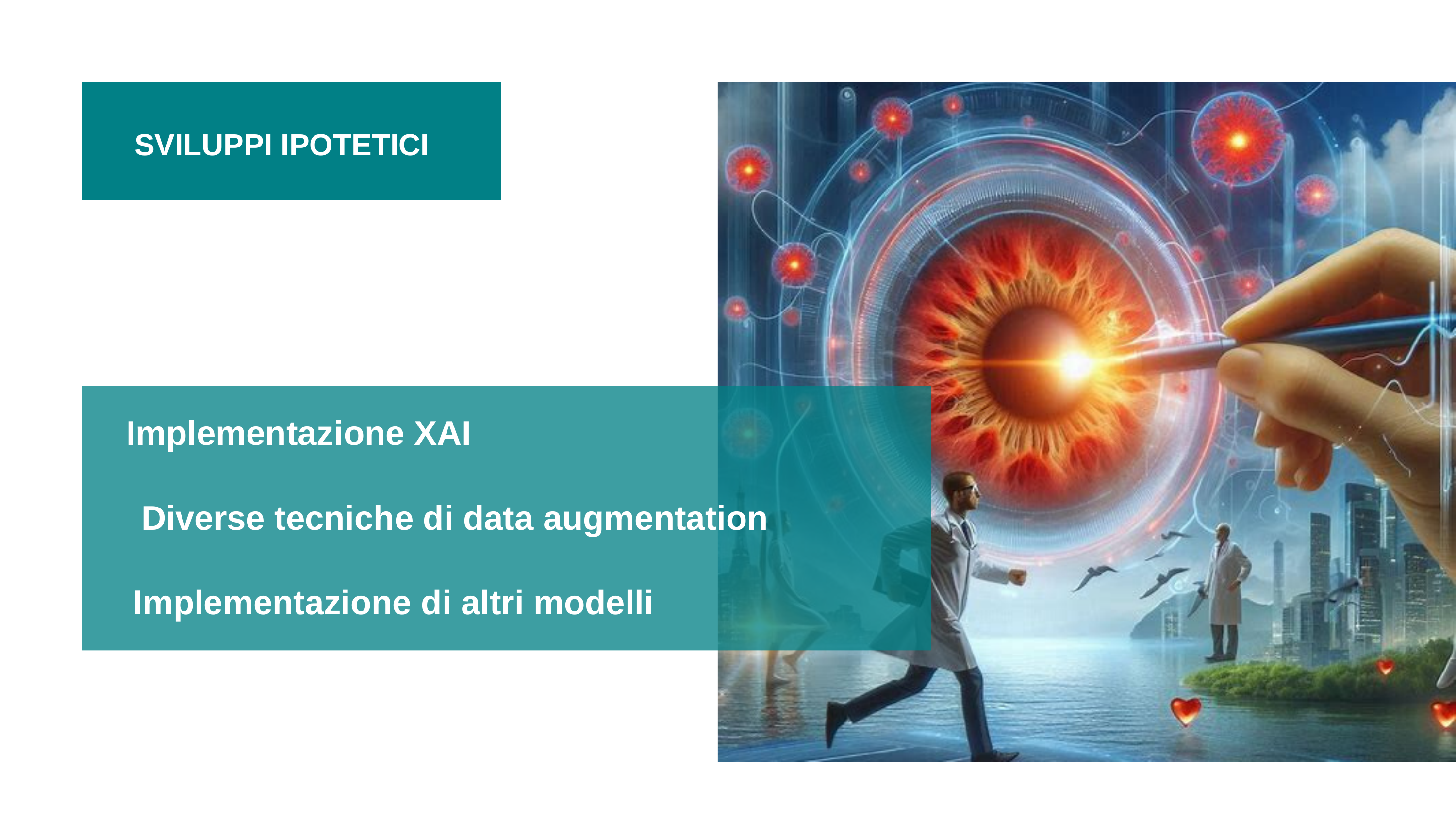

SVILUPPI IPOTETICI

Implementazione XAI
Diverse tecniche di data augmentation
Implementazione di altri modelli